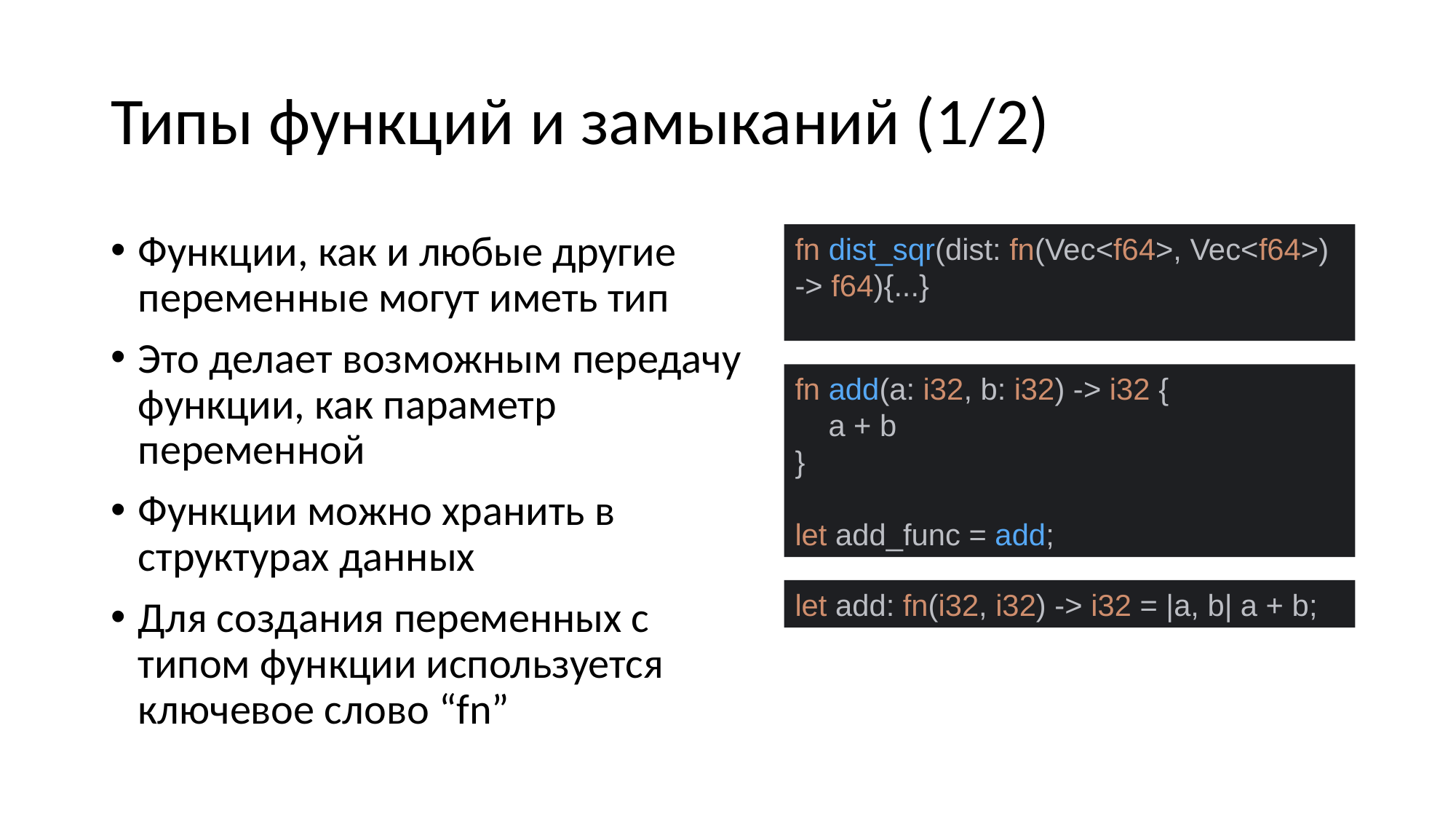

# Типы функций и замыканий (1/2)
Функции, как и любые другие переменные могут иметь тип
Это делает возможным передачу функции, как параметр переменной
Функции можно хранить в структурах данных
Для создания переменных с типом функции используется ключевое слово “fn”
fn dist_sqr(dist: fn(Vec<f64>, Vec<f64>) -> f64){...}

fn add(a: i32, b: i32) -> i32 {
    a + b
}
let add_func = add;
let add: fn(i32, i32) -> i32 = |a, b| a + b;